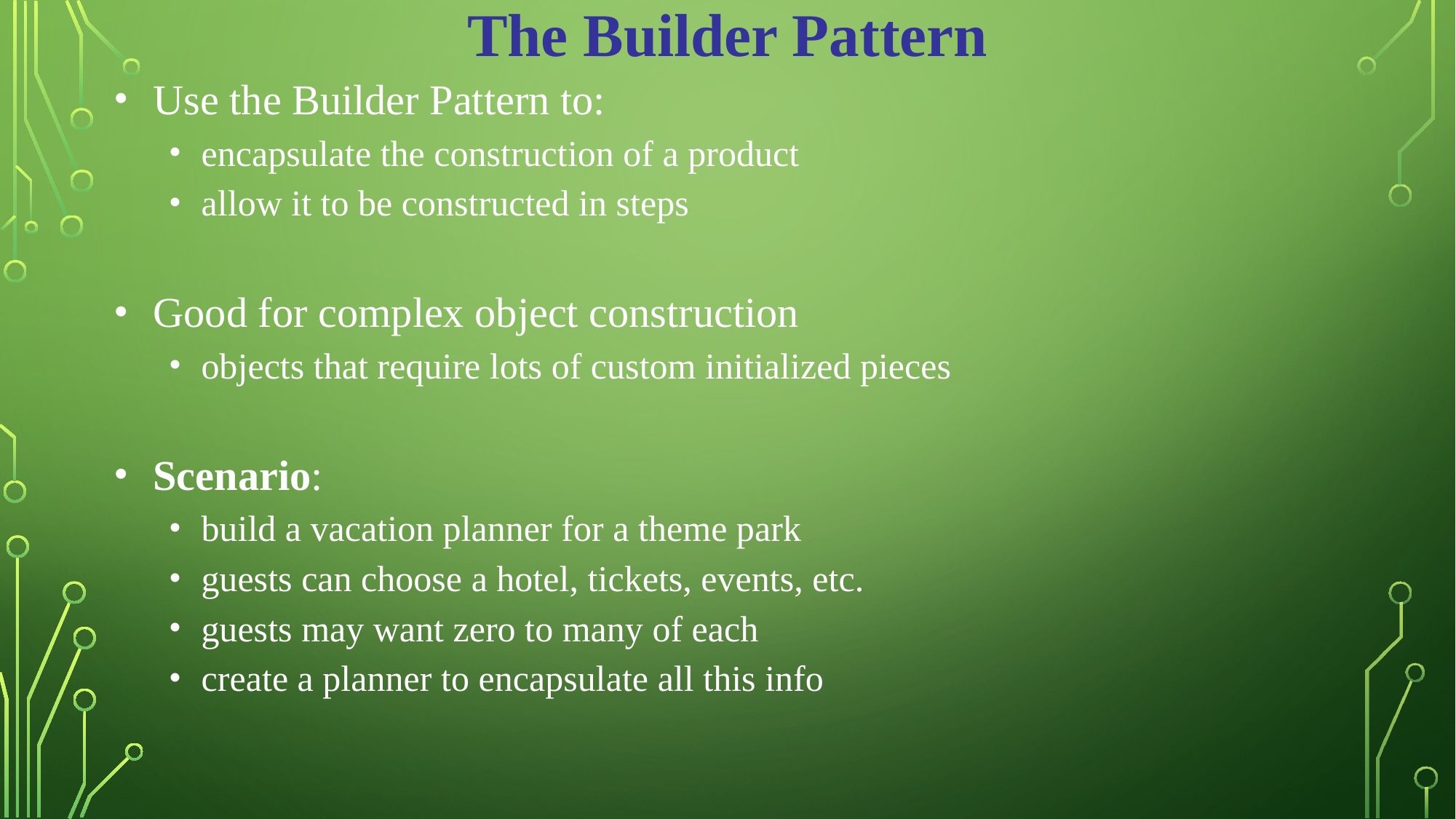

The Builder Pattern
Use the Builder Pattern to:
encapsulate the construction of a product
allow it to be constructed in steps

Good for complex object construction
objects that require lots of custom initialized pieces

Scenario:
build a vacation planner for a theme park
guests can choose a hotel, tickets, events, etc.
guests may want zero to many of each
create a planner to encapsulate all this info